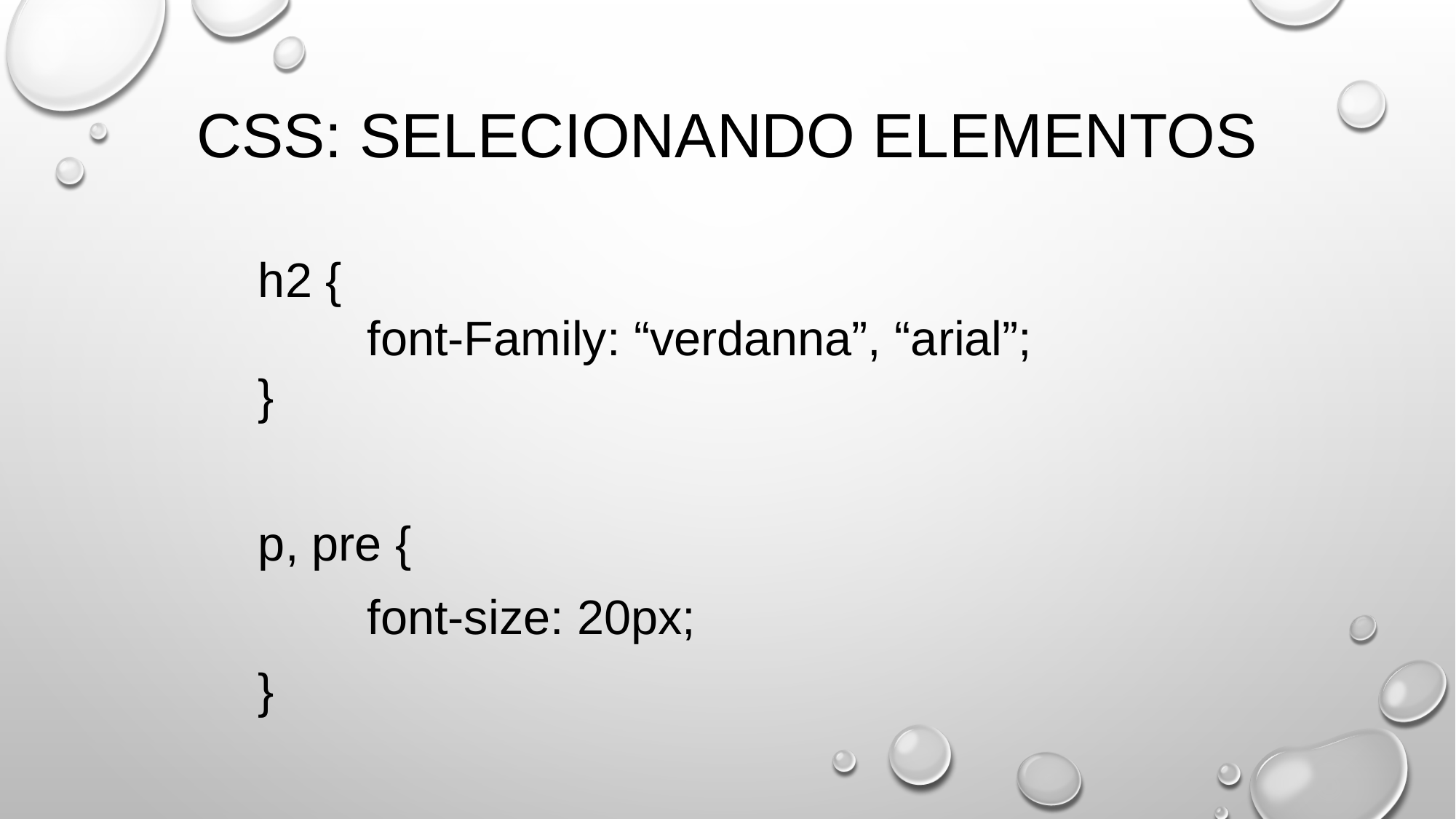

# Css: selecionando elementos
h2 {
	font-Family: “verdanna”, “arial”;
}

p, pre {
	font-size: 20px;
}